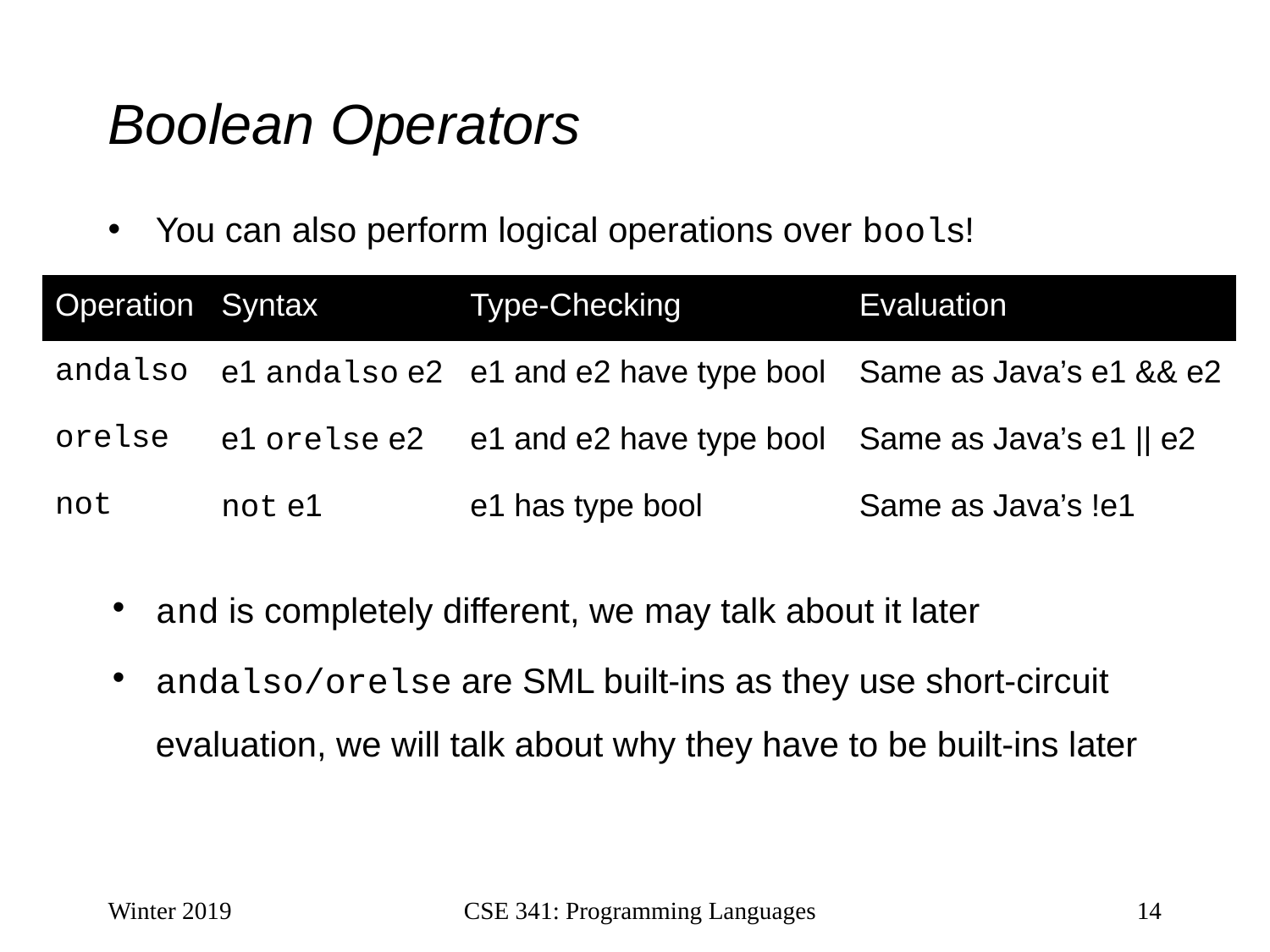

# Boolean Operators
You can also perform logical operations over bools!

and is completely different, we may talk about it later
andalso/orelse are SML built-ins as they use short-circuit evaluation, we will talk about why they have to be built-ins later
| Operation | Syntax | Type-Checking | Evaluation |
| --- | --- | --- | --- |
| andalso | e1 andalso e2 | e1 and e2 have type bool | Same as Java’s e1 && e2 |
| orelse | e1 orelse e2 | e1 and e2 have type bool | Same as Java’s e1 || e2 |
| not | not e1 | e1 has type bool | Same as Java’s !e1 |
Winter 2019
CSE 341: Programming Languages
14